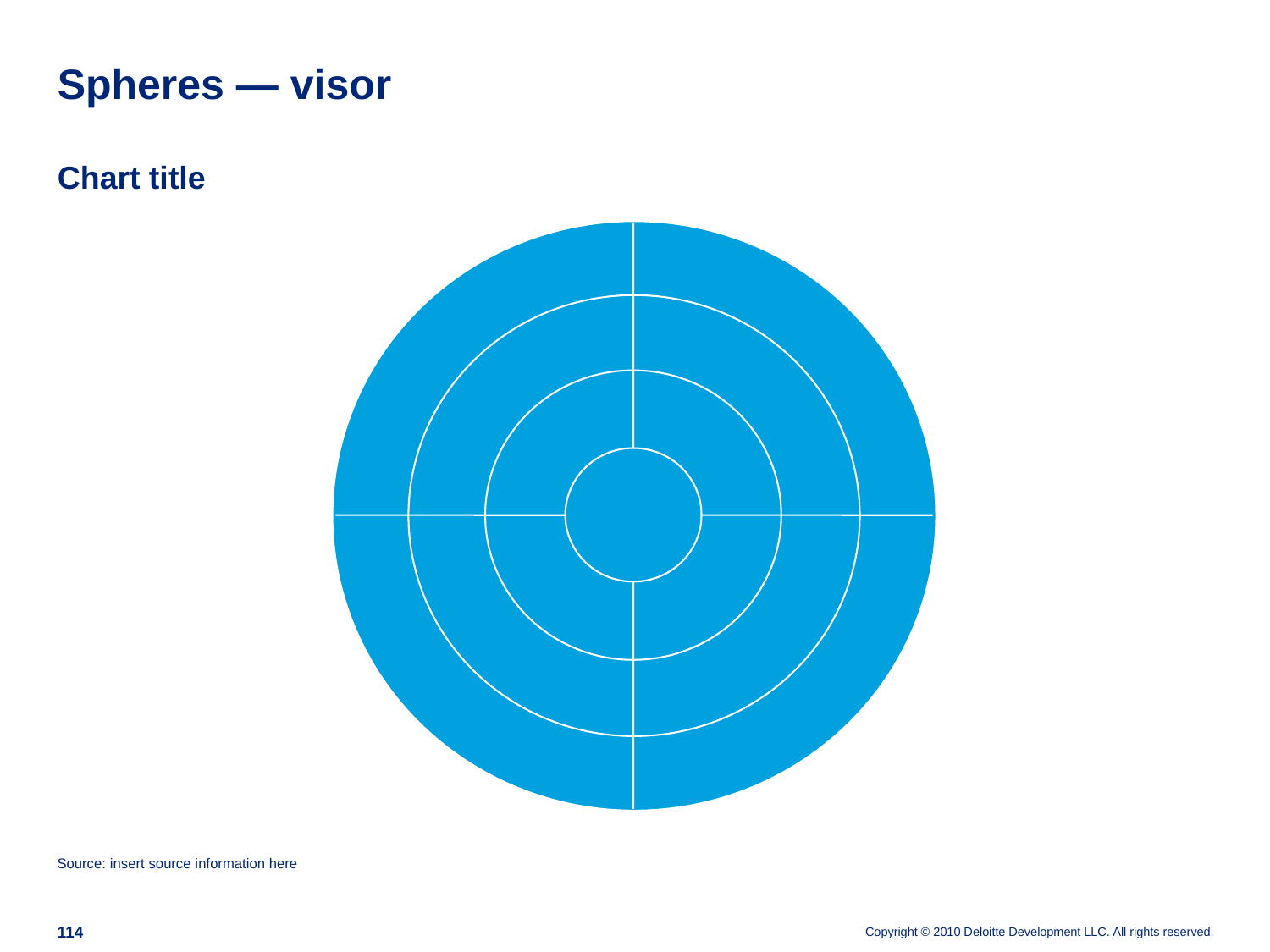

# Spheres — visor
Chart title

Source: insert source information here